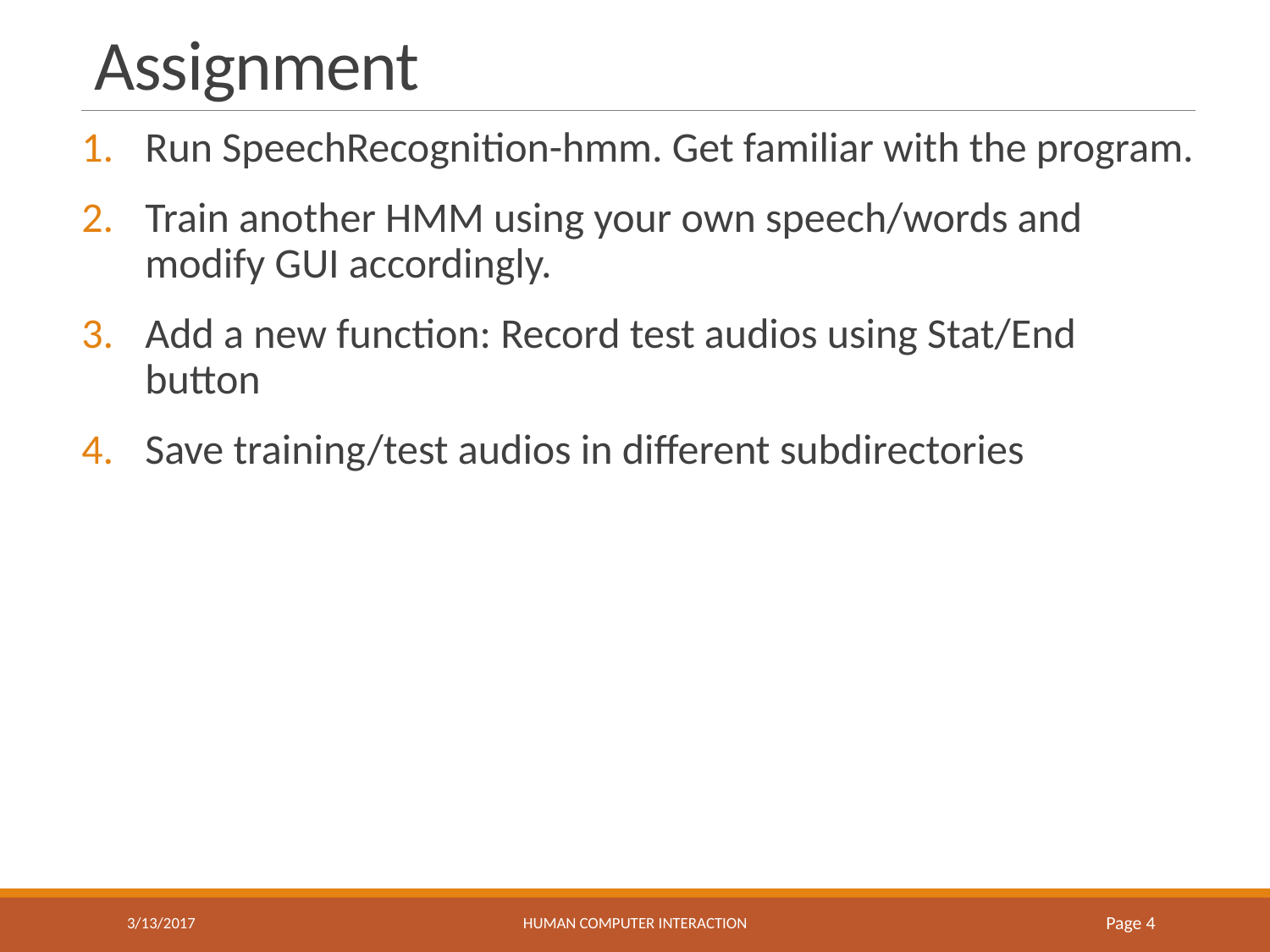

# Assignment
Run SpeechRecognition-hmm. Get familiar with the program.
Train another HMM using your own speech/words and modify GUI accordingly.
Add a new function: Record test audios using Stat/End button
Save training/test audios in different subdirectories

3/13/2017
HUMAN COMPUTER INTERACTION
Page 4